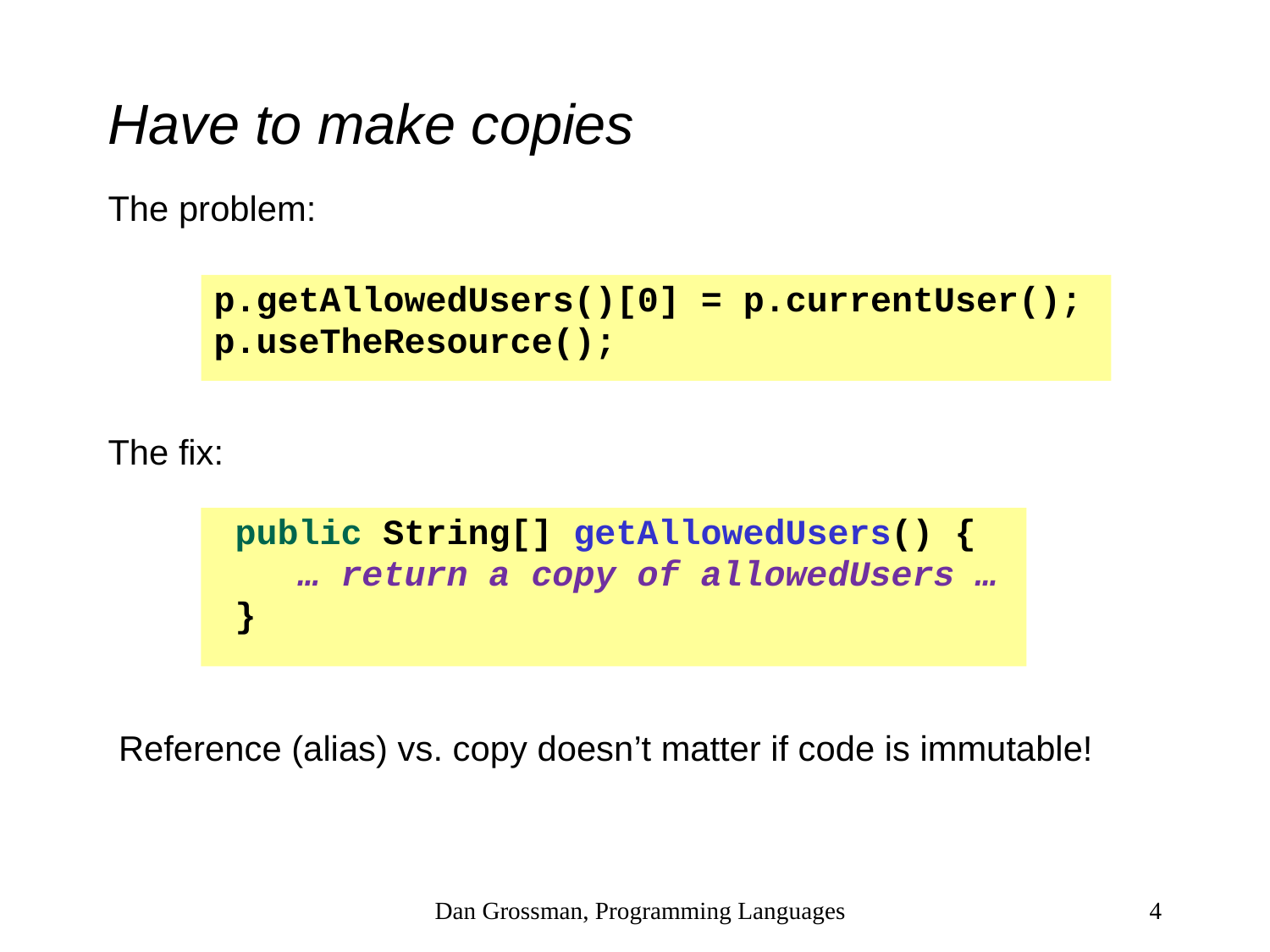

# Have to make copies
The problem:
p.getAllowedUsers()[0] = p.currentUser();
p.useTheResource();
The fix:
 public String[] getAllowedUsers() {
    … return a copy of allowedUsers …
 }
Reference (alias) vs. copy doesn’t matter if code is immutable!
Dan Grossman, Programming Languages
4